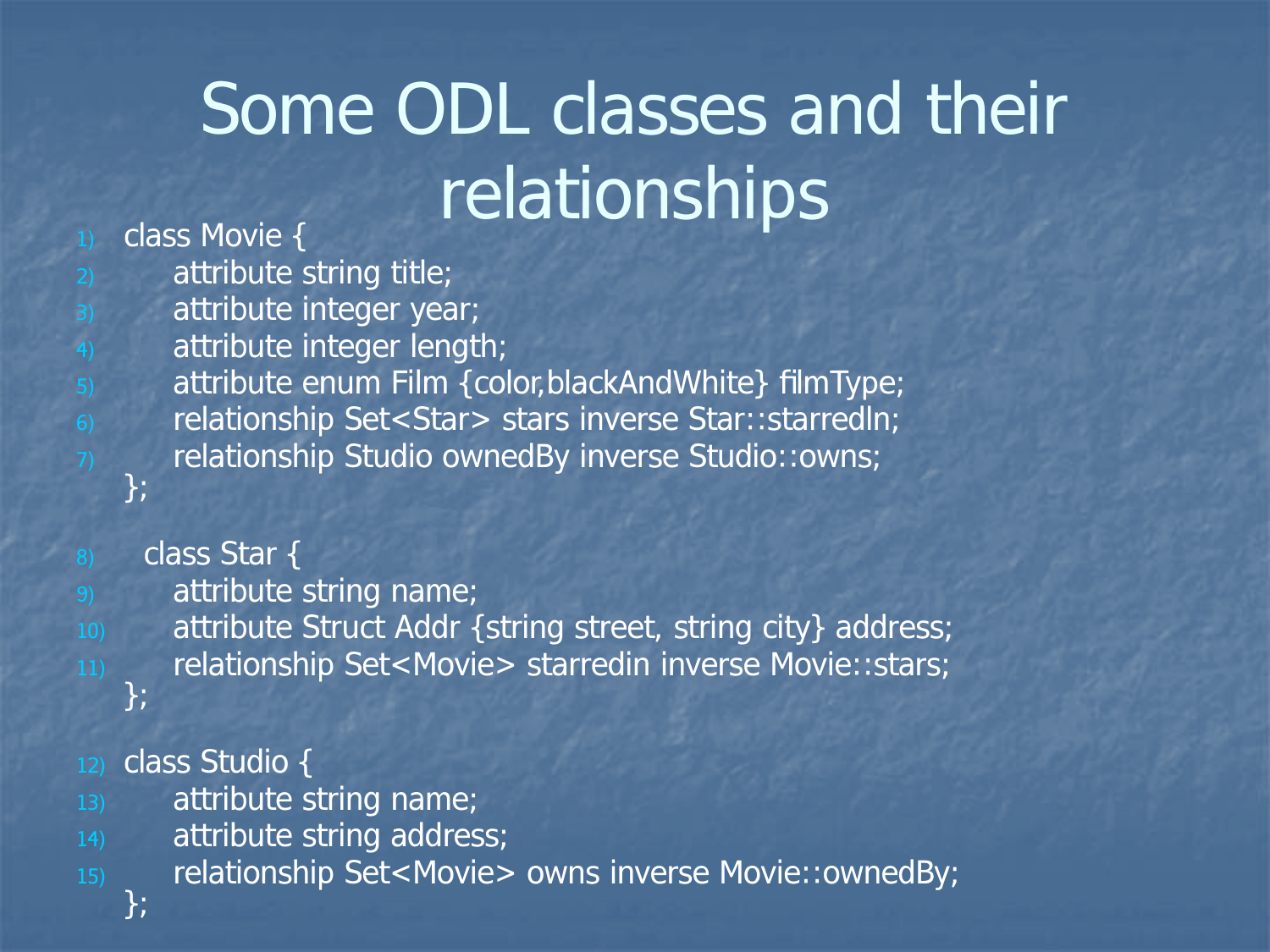

# Some ODL classes and their relationships
class Movie {
     attribute string title;
     attribute integer year;
     attribute integer length;
     attribute enum Film {color,blackAndWhite} filmType;
     relationship Set<Star> stars inverse Star::starredln;
     relationship Studio ownedBy inverse Studio::owns;
};
  class Star {
     attribute string name;
     attribute Struct Addr {string street, string city} address;
     relationship Set<Movie> starredin inverse Movie::stars;
};
class Studio {
     attribute string name;
     attribute string address;
     relationship Set<Movie> owns inverse Movie::ownedBy;
};